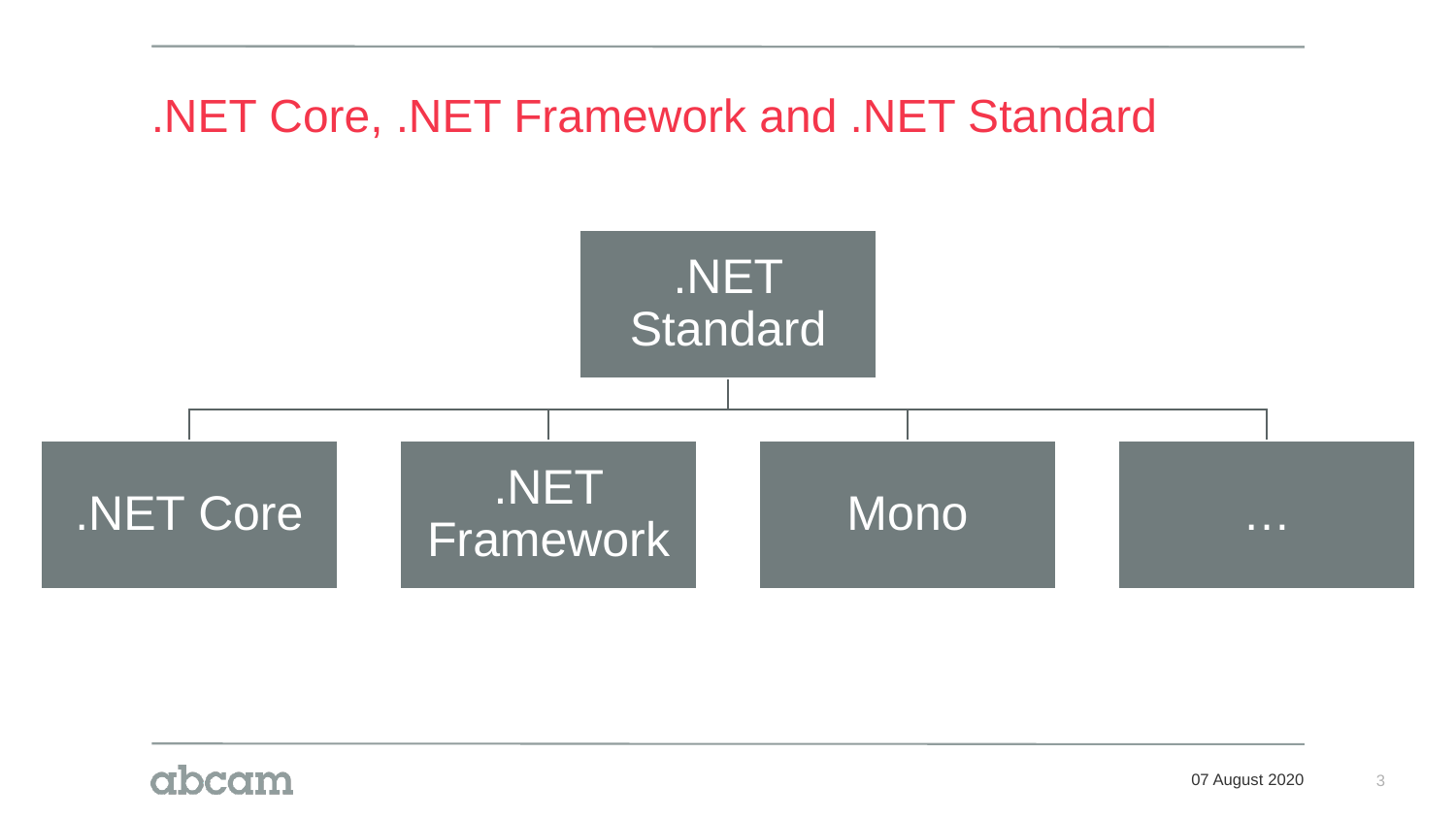

# .NET Core, .NET Framework and .NET Standard
.NET Standard
.NET Core
.NET Framework
Mono
…

07 August 2020
3